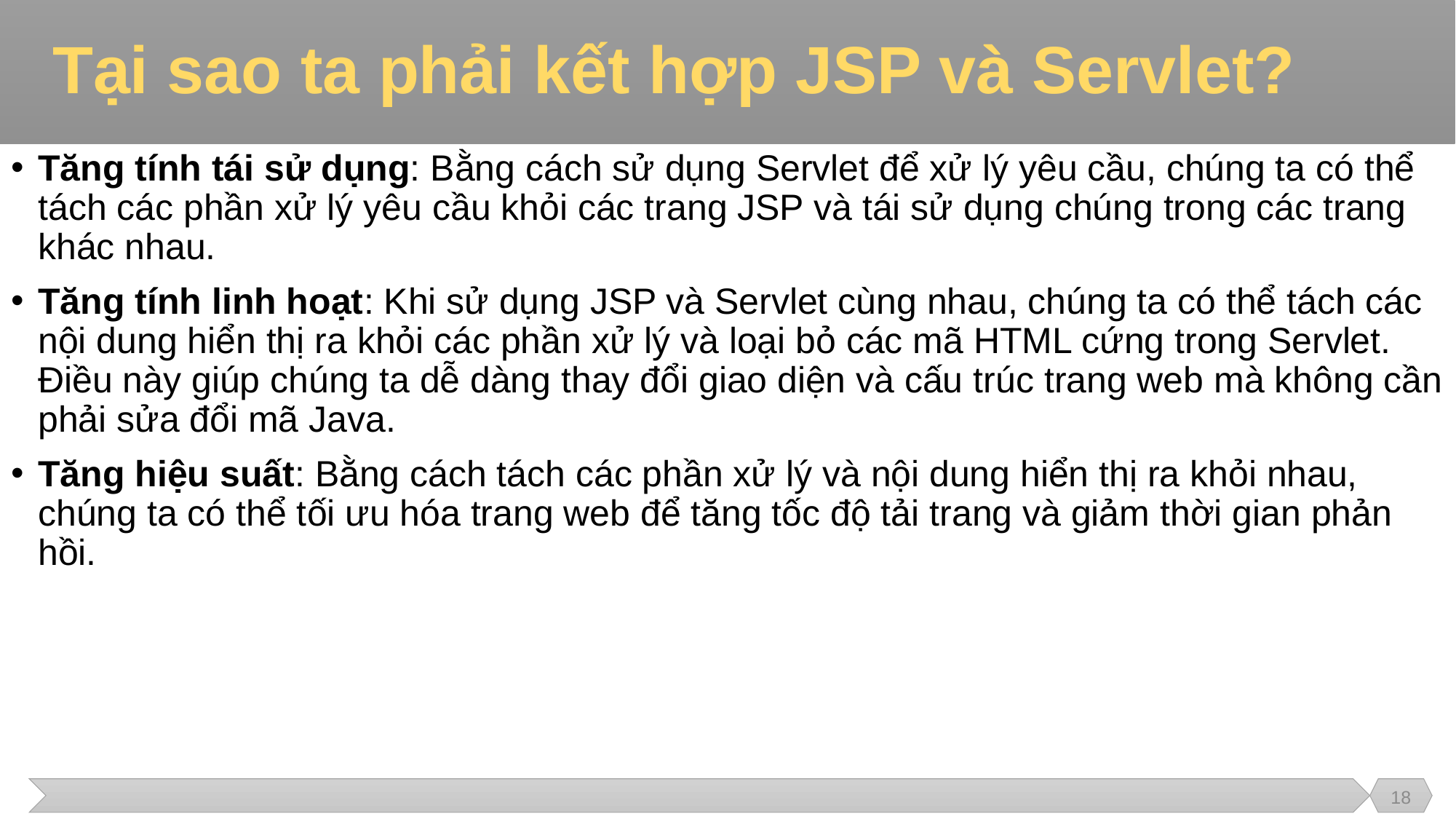

# Tại sao ta phải kết hợp JSP và Servlet?
Tăng tính tái sử dụng: Bằng cách sử dụng Servlet để xử lý yêu cầu, chúng ta có thể tách các phần xử lý yêu cầu khỏi các trang JSP và tái sử dụng chúng trong các trang khác nhau.
Tăng tính linh hoạt: Khi sử dụng JSP và Servlet cùng nhau, chúng ta có thể tách các nội dung hiển thị ra khỏi các phần xử lý và loại bỏ các mã HTML cứng trong Servlet. Điều này giúp chúng ta dễ dàng thay đổi giao diện và cấu trúc trang web mà không cần phải sửa đổi mã Java.
Tăng hiệu suất: Bằng cách tách các phần xử lý và nội dung hiển thị ra khỏi nhau, chúng ta có thể tối ưu hóa trang web để tăng tốc độ tải trang và giảm thời gian phản hồi.
18